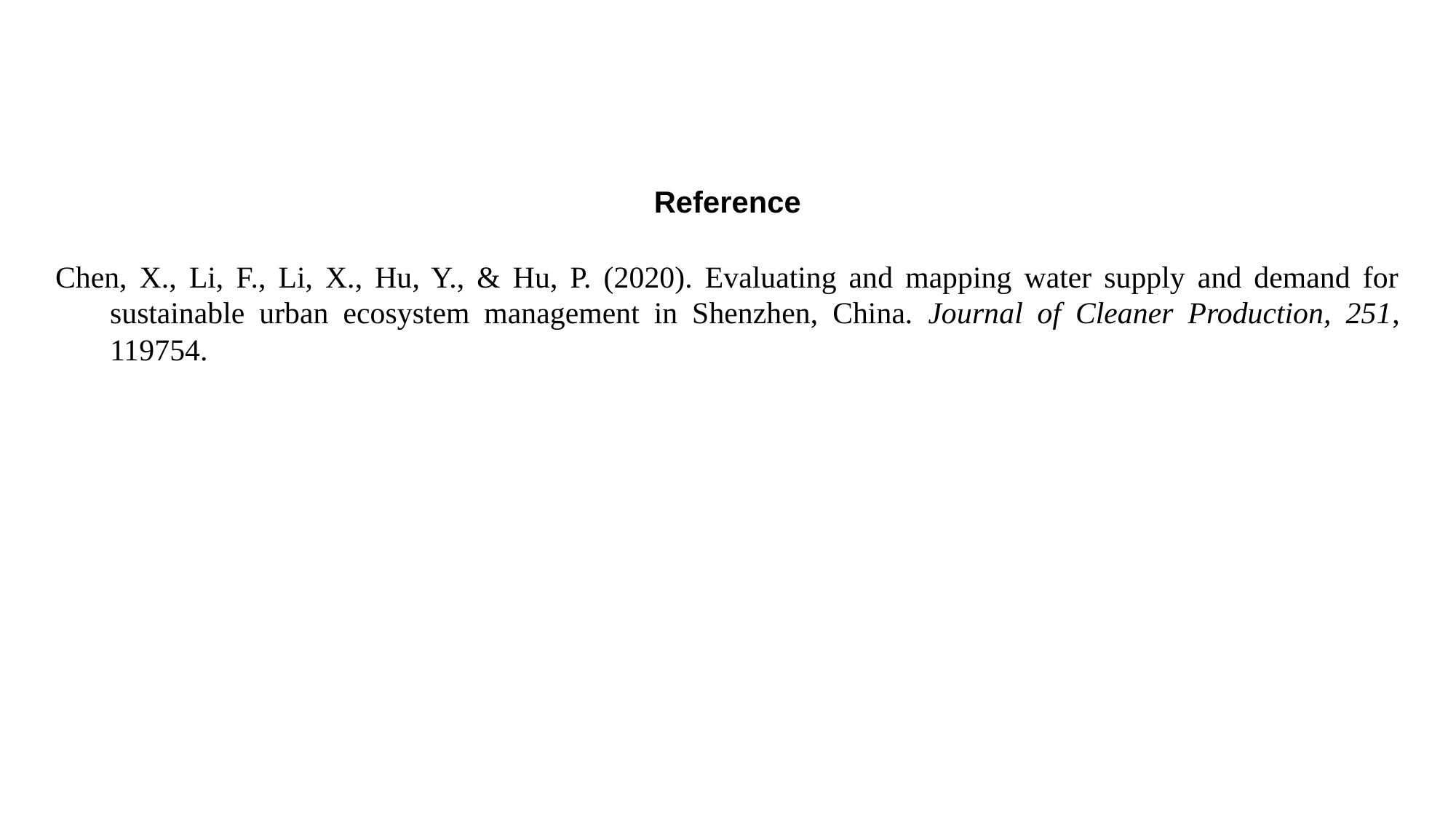

Reference

Chen, X., Li, F., Li, X., Hu, Y., & Hu, P. (2020). Evaluating and mapping water supply and demand for sustainable urban ecosystem management in Shenzhen, China. Journal of Cleaner Production, 251, 119754.